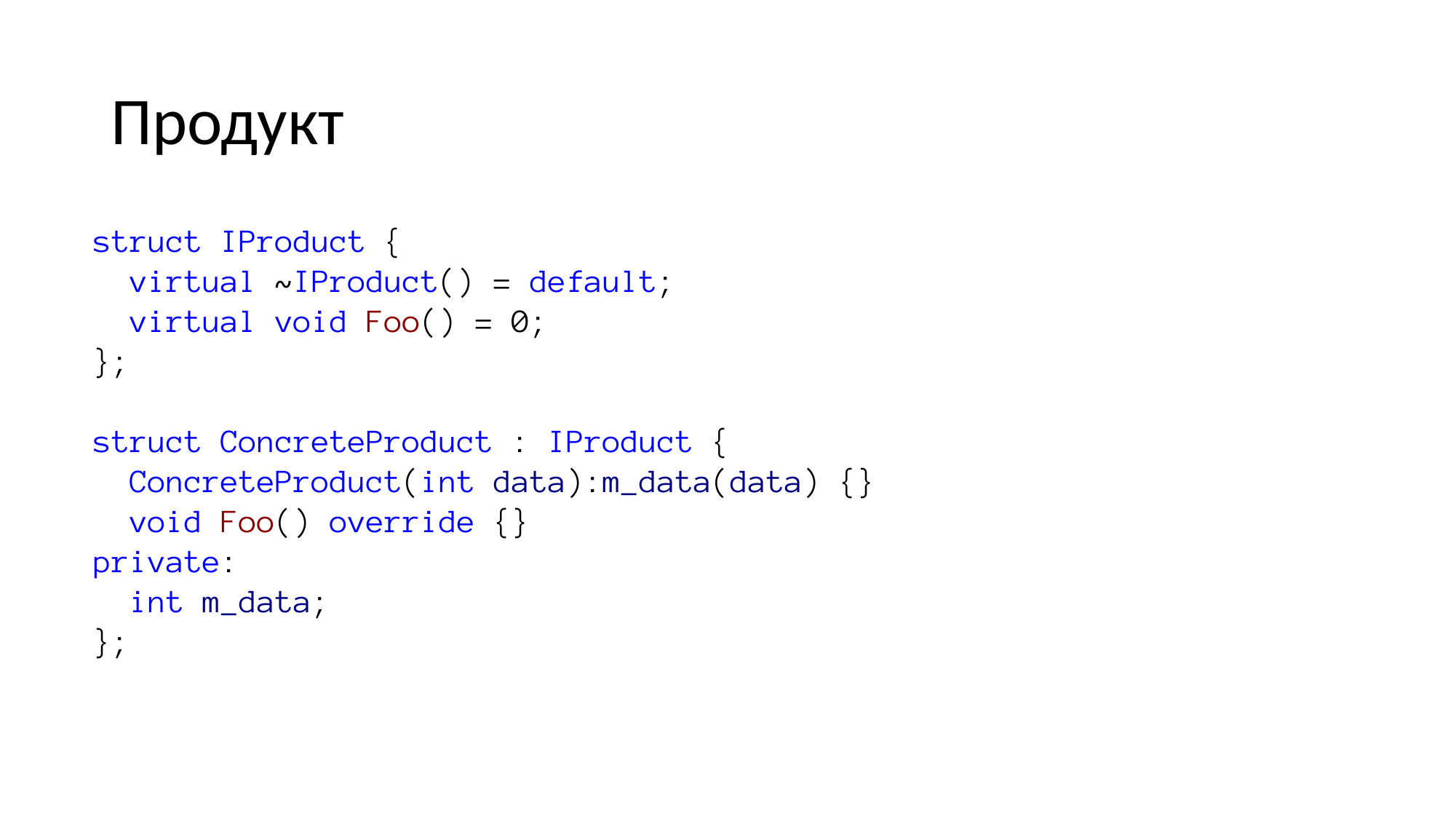

# Продукт
struct IProduct {
  virtual ~IProduct() = default;
  virtual void Foo() = 0;
};

struct ConcreteProduct : IProduct {
  ConcreteProduct(int data):m_data(data) {}
  void Foo() override {}
private:
  int m_data;
};